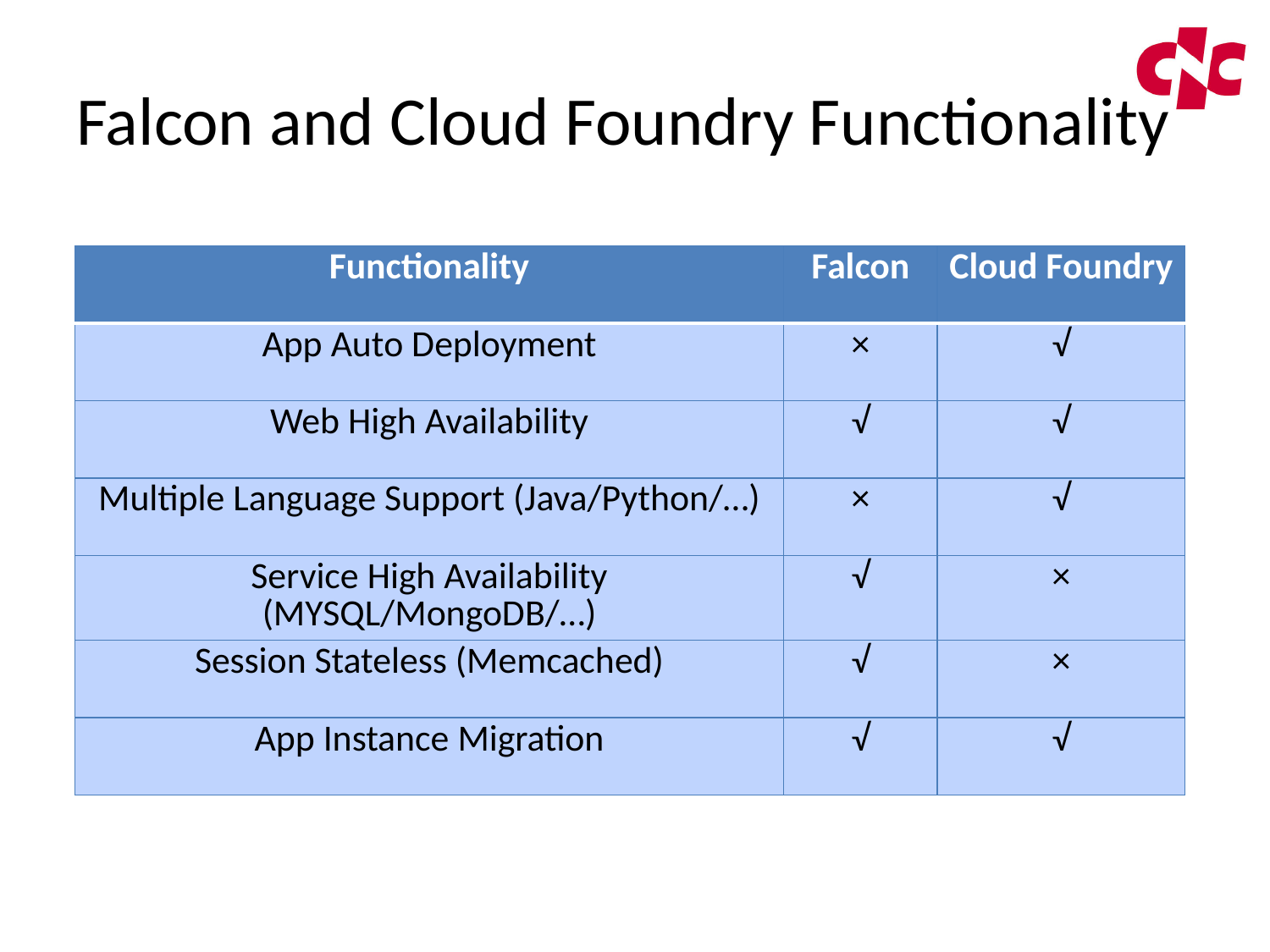

# Falcon and Cloud Foundry Functionality
| Functionality | Falcon | Cloud Foundry |
| --- | --- | --- |
| App Auto Deployment | × | √ |
| Web High Availability | √ | √ |
| Multiple Language Support (Java/Python/…) | × | √ |
| Service High Availability (MYSQL/MongoDB/…) | √ | × |
| Session Stateless (Memcached) | √ | × |
| App Instance Migration | √ | √ |